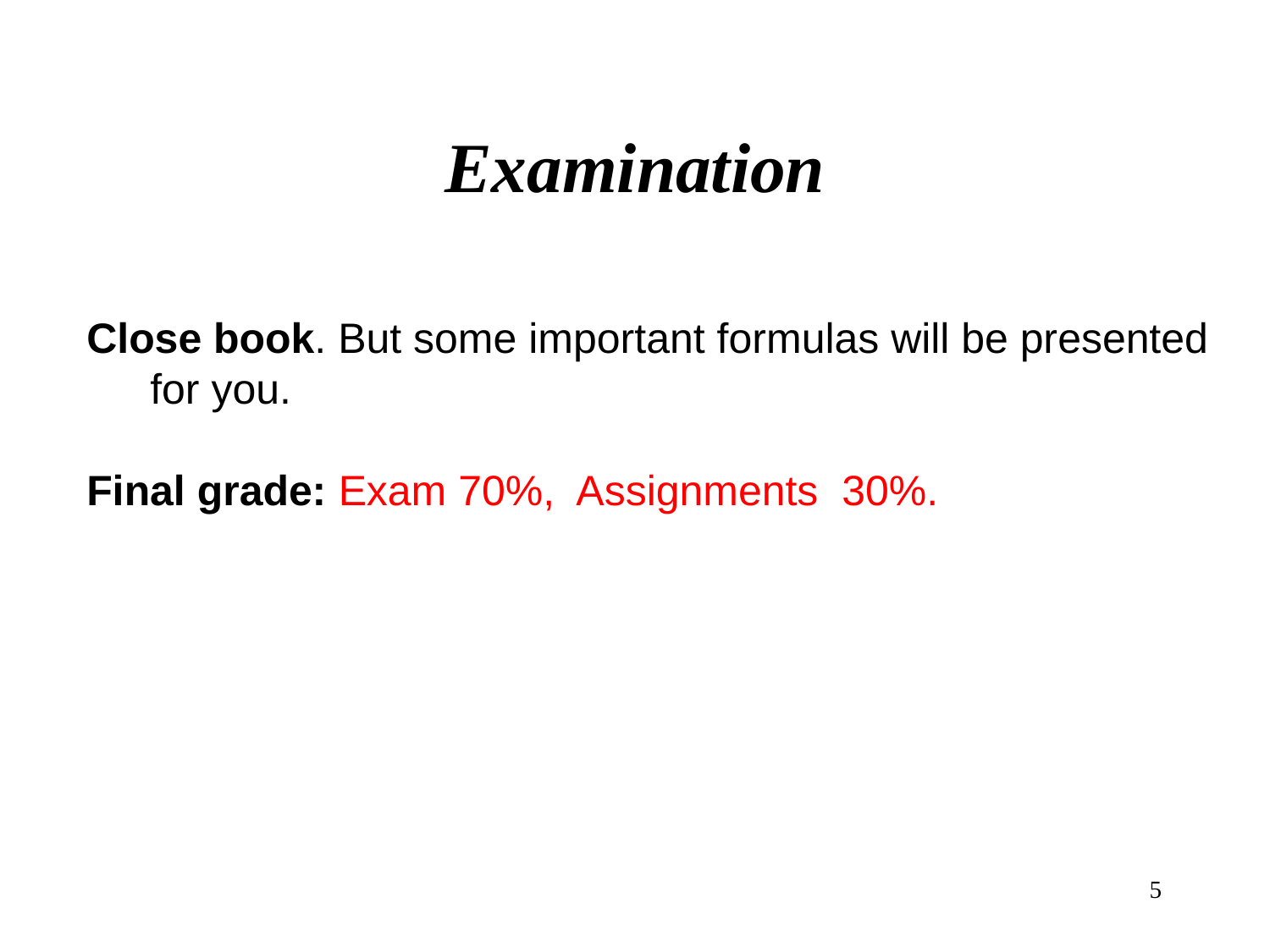

# Examination

Close book. But some important formulas will be presented for you.

Final grade: Exam 70%,  Assignments  30%.

5